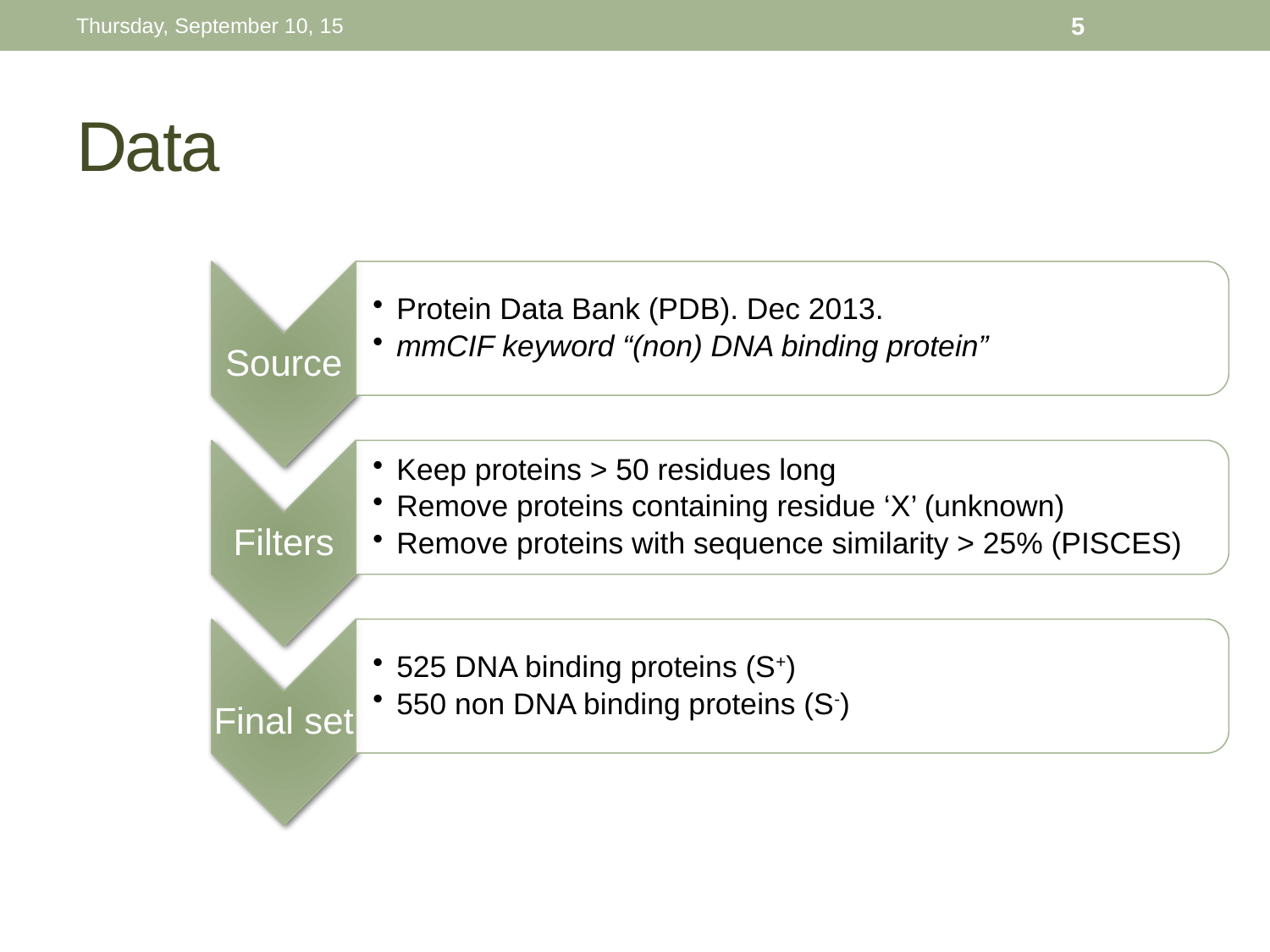

Thursday, September 10, 15
5
# Data
Source
Protein Data Bank (PDB). Dec 2013.
mmCIF keyword “(non) DNA binding protein”
Filters
Keep proteins > 50 residues long
Remove proteins containing residue ‘X’ (unknown)
Remove proteins with sequence similarity > 25% (PISCES)
Final set
525 DNA binding proteins (S+)
550 non DNA binding proteins (S-)